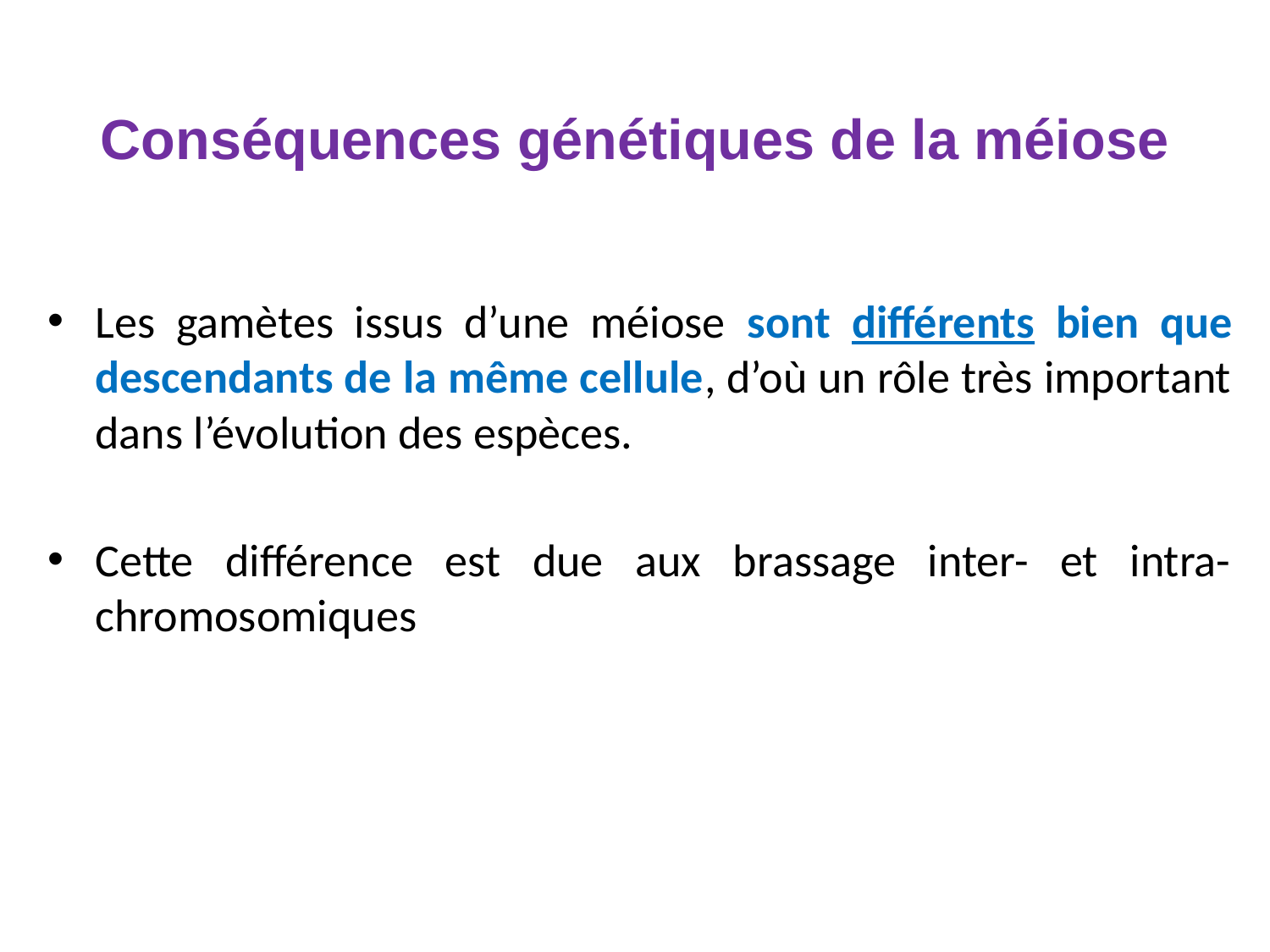

# Conséquences génétiques de la méiose
Les gamètes issus d’une méiose sont différents bien que descendants de la même cellule, d’où un rôle très important dans l’évolution des espèces.

Cette différence est due aux brassage inter- et intra-chromosomiques